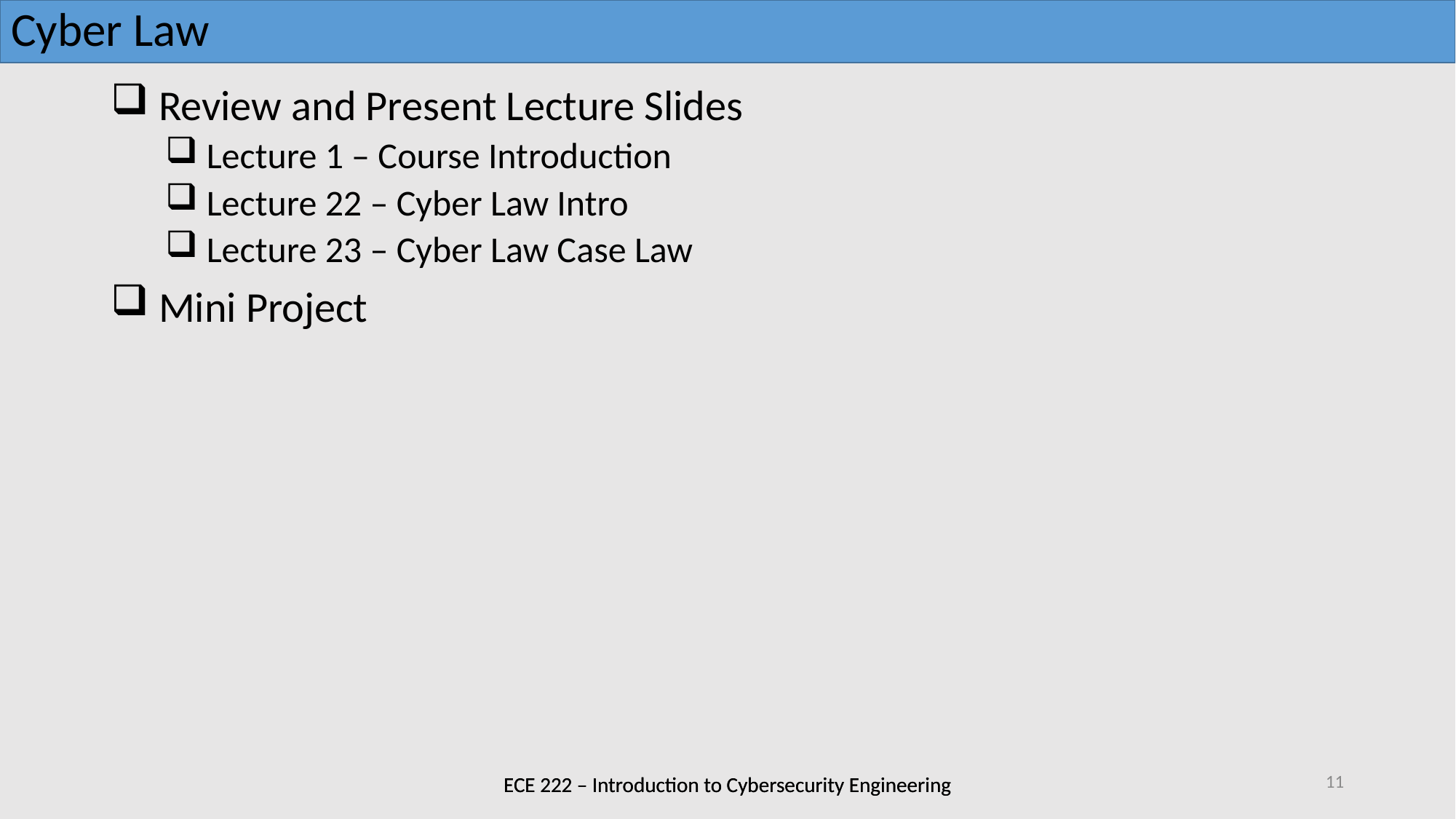

# Cyber Law
 Review and Present Lecture Slides
 Lecture 1 – Course Introduction
 Lecture 22 – Cyber Law Intro
 Lecture 23 – Cyber Law Case Law
 Mini Project
11